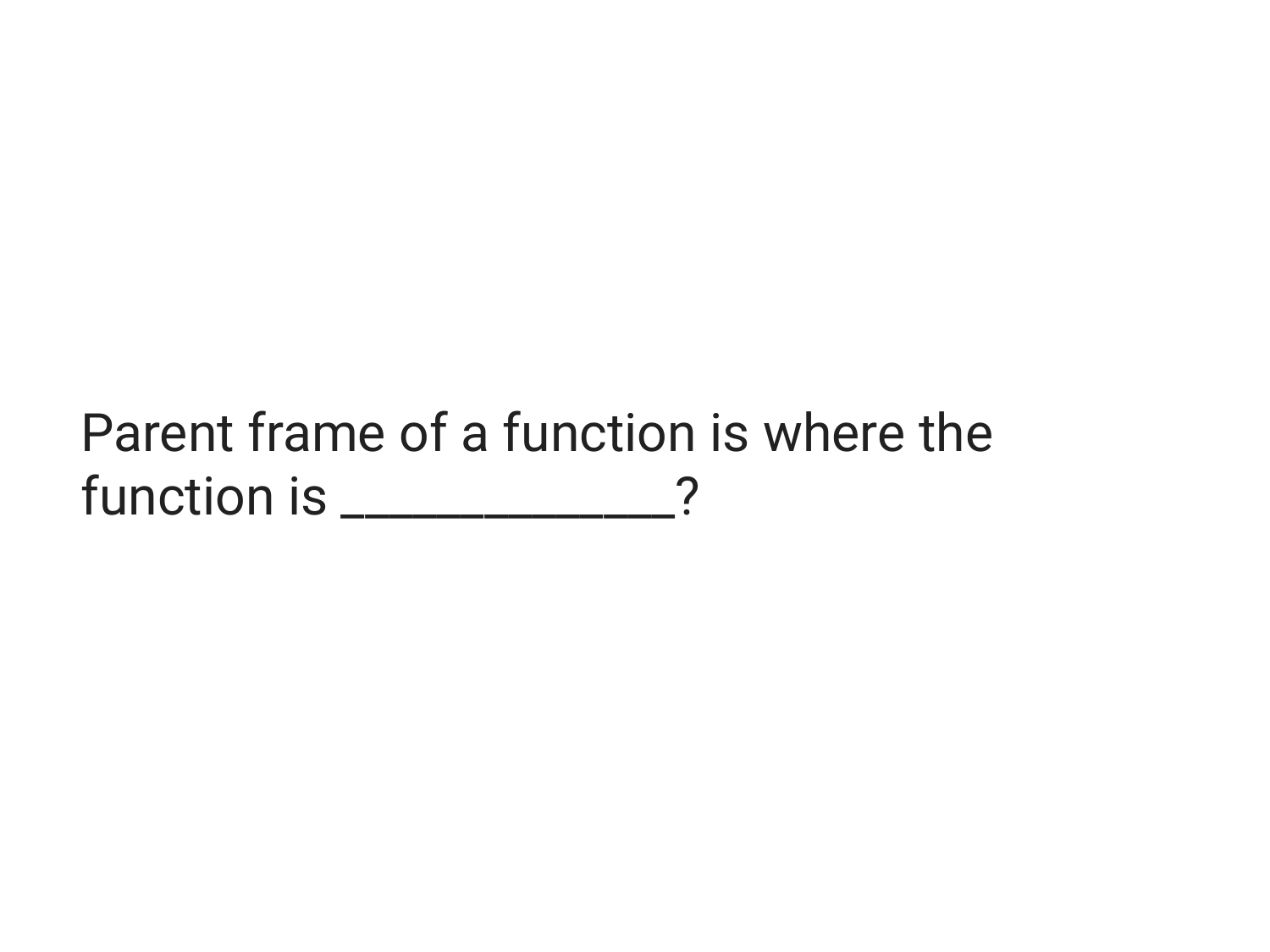

# Parent frame of a function is where the function is ______________?